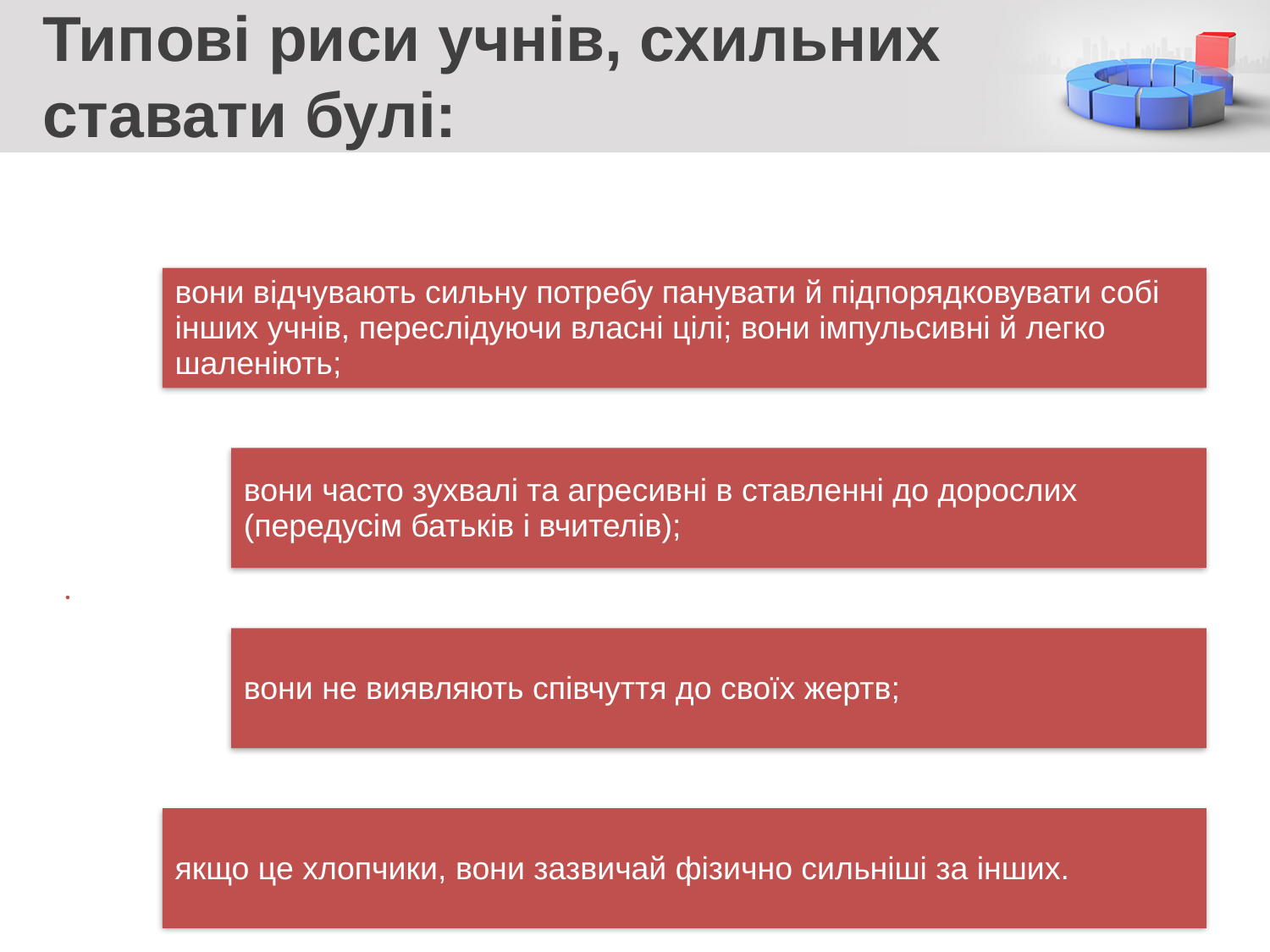

# Типові риси учнів, схильних ставати булі:
вони відчувають сильну потребу панувати й підпорядковувати собі інших учнів, переслідуючи власні цілі; вони імпульсивні й легко шаленіють;
вони часто зухвалі та агресивні в ставленні до дорослих (передусім батьків і вчителів);
вони не виявляють співчуття до своїх жертв;
якщо це хлопчики, вони зазвичай фізично сильніші за інших.